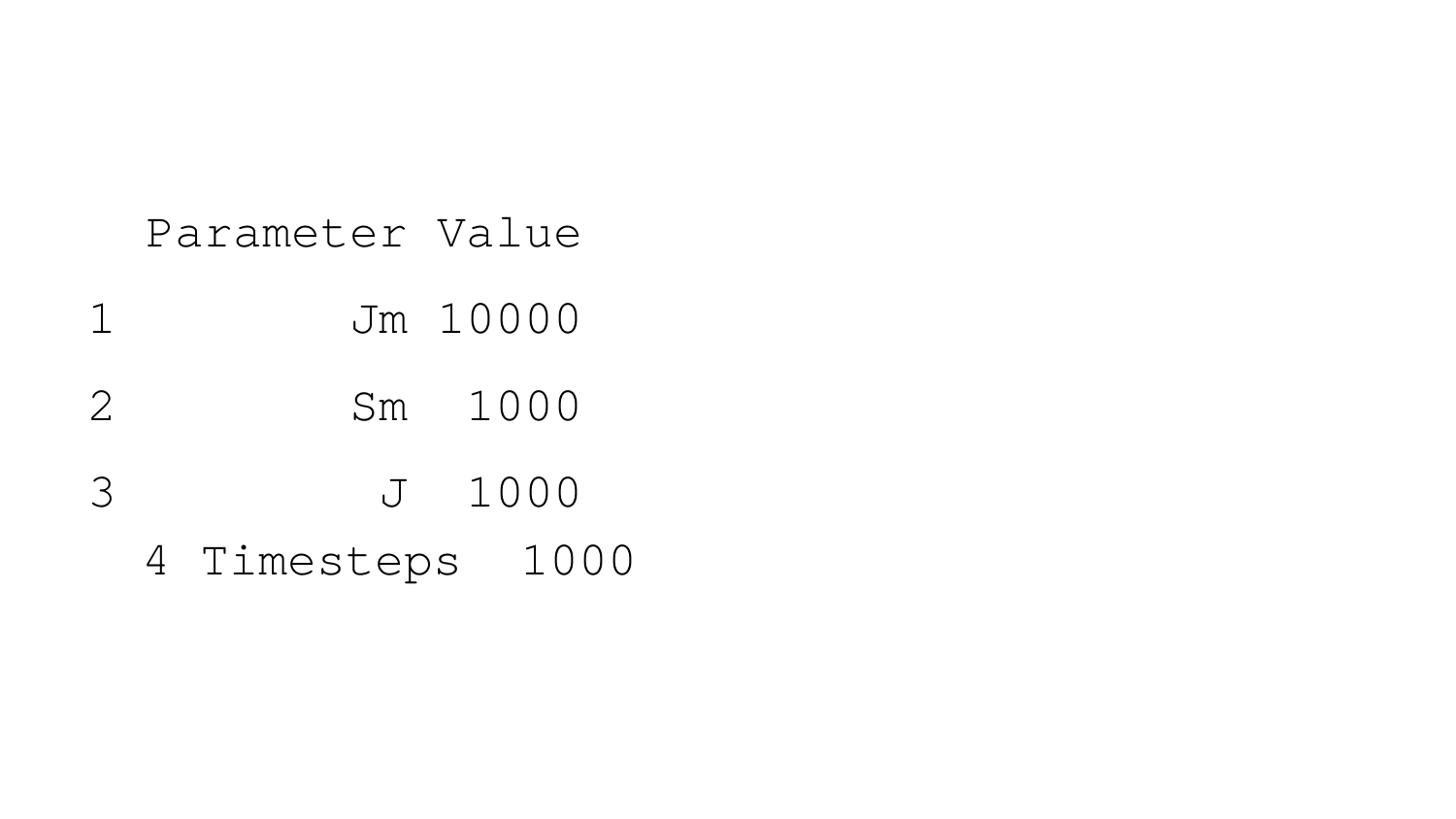

Parameter Value
1        Jm 10000
2        Sm  1000
3         J  1000
4 Timesteps  1000